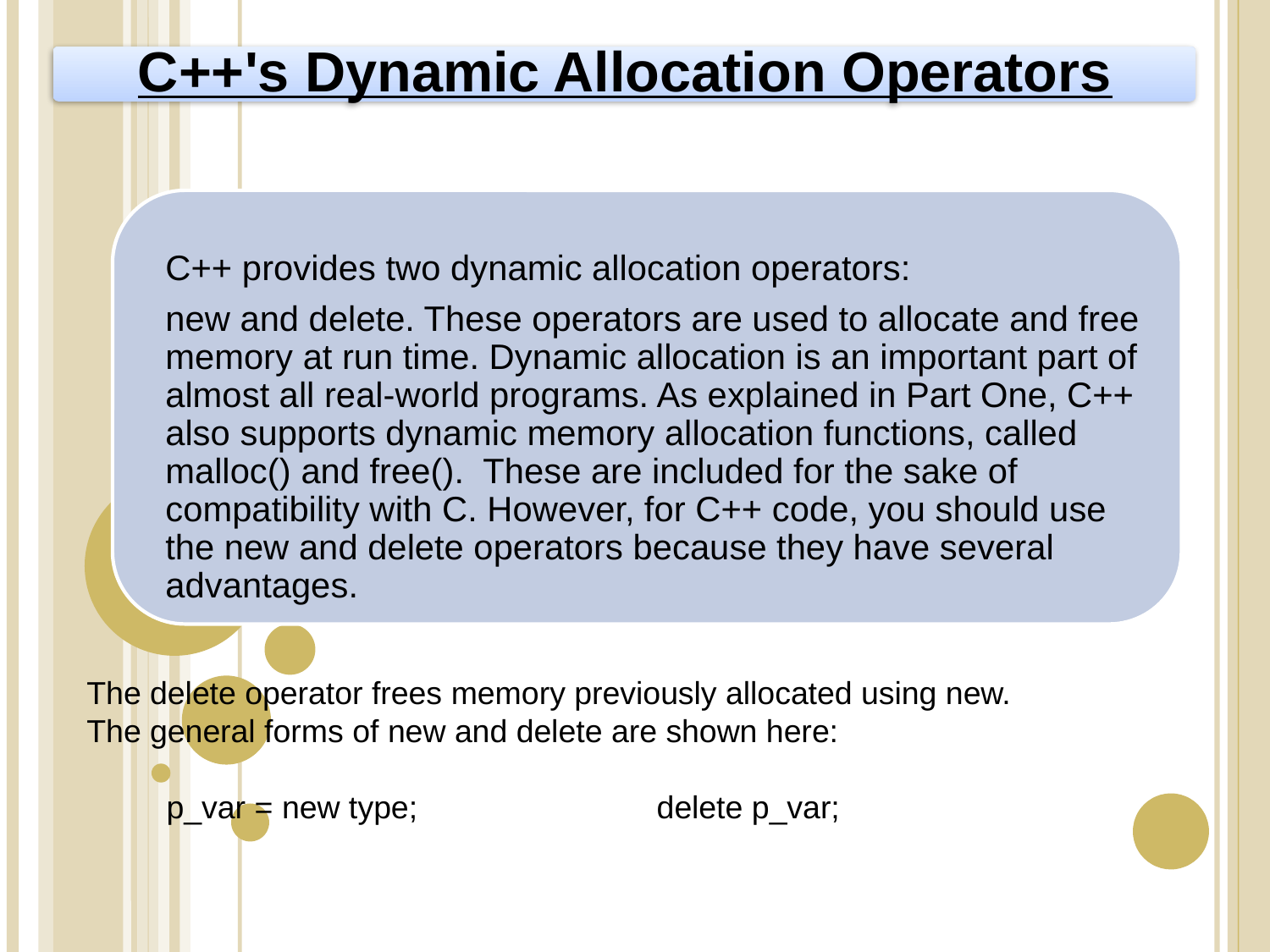

C++'s Dynamic Allocation Operators
C++ provides two dynamic allocation operators:
new and delete. These operators are used to allocate and free memory at run time. Dynamic allocation is an important part of almost all real-world programs. As explained in Part One, C++ also supports dynamic memory allocation functions, called malloc() and free().  These are included for the sake of compatibility with C. However, for C++ code, you should use the new and delete operators because they have several advantages.
The delete operator frees memory previously allocated using new.
The general forms of new and delete are shown here:

         p_var = new type;                           delete p_var;